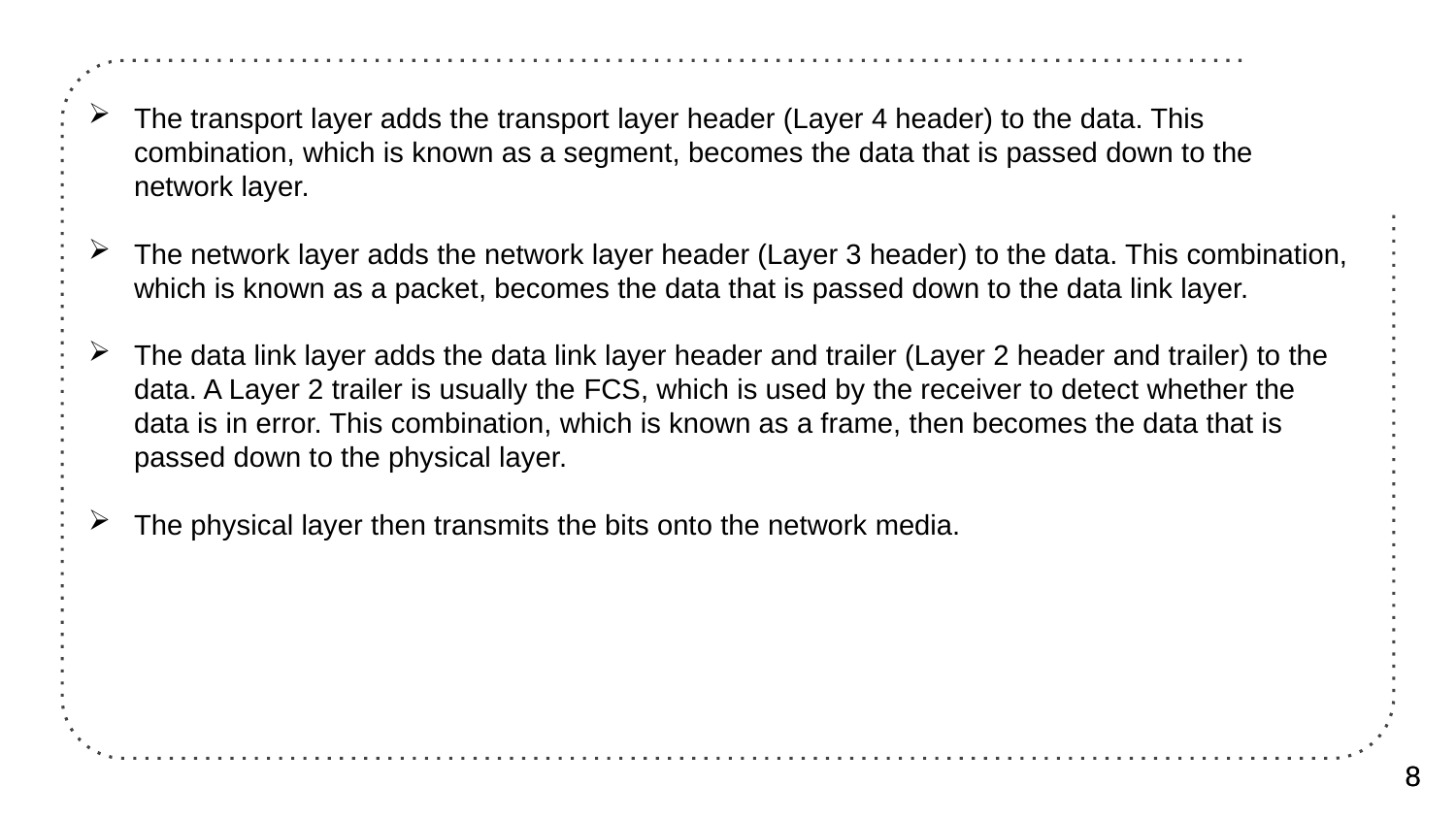

The transport layer adds the transport layer header (Layer 4 header) to the data. This combination, which is known as a segment, becomes the data that is passed down to the network layer.

The network layer adds the network layer header (Layer 3 header) to the data. This combination, which is known as a packet, becomes the data that is passed down to the data link layer.

The data link layer adds the data link layer header and trailer (Layer 2 header and trailer) to the data. A Layer 2 trailer is usually the FCS, which is used by the receiver to detect whether the data is in error. This combination, which is known as a frame, then becomes the data that is passed down to the physical layer.

The physical layer then transmits the bits onto the network media.
8
8